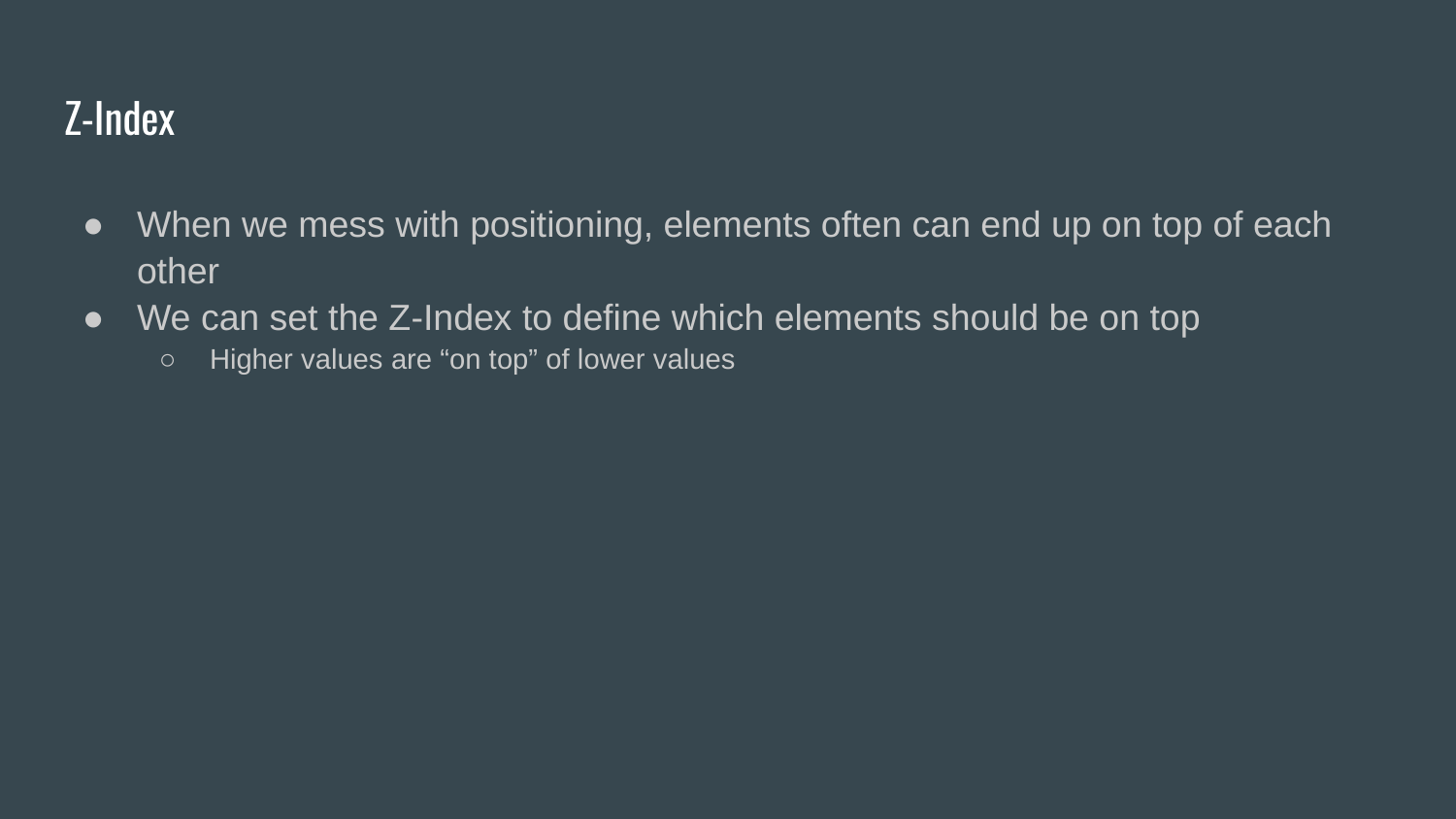

# Z-Index
When we mess with positioning, elements often can end up on top of each other
We can set the Z-Index to define which elements should be on top
Higher values are “on top” of lower values